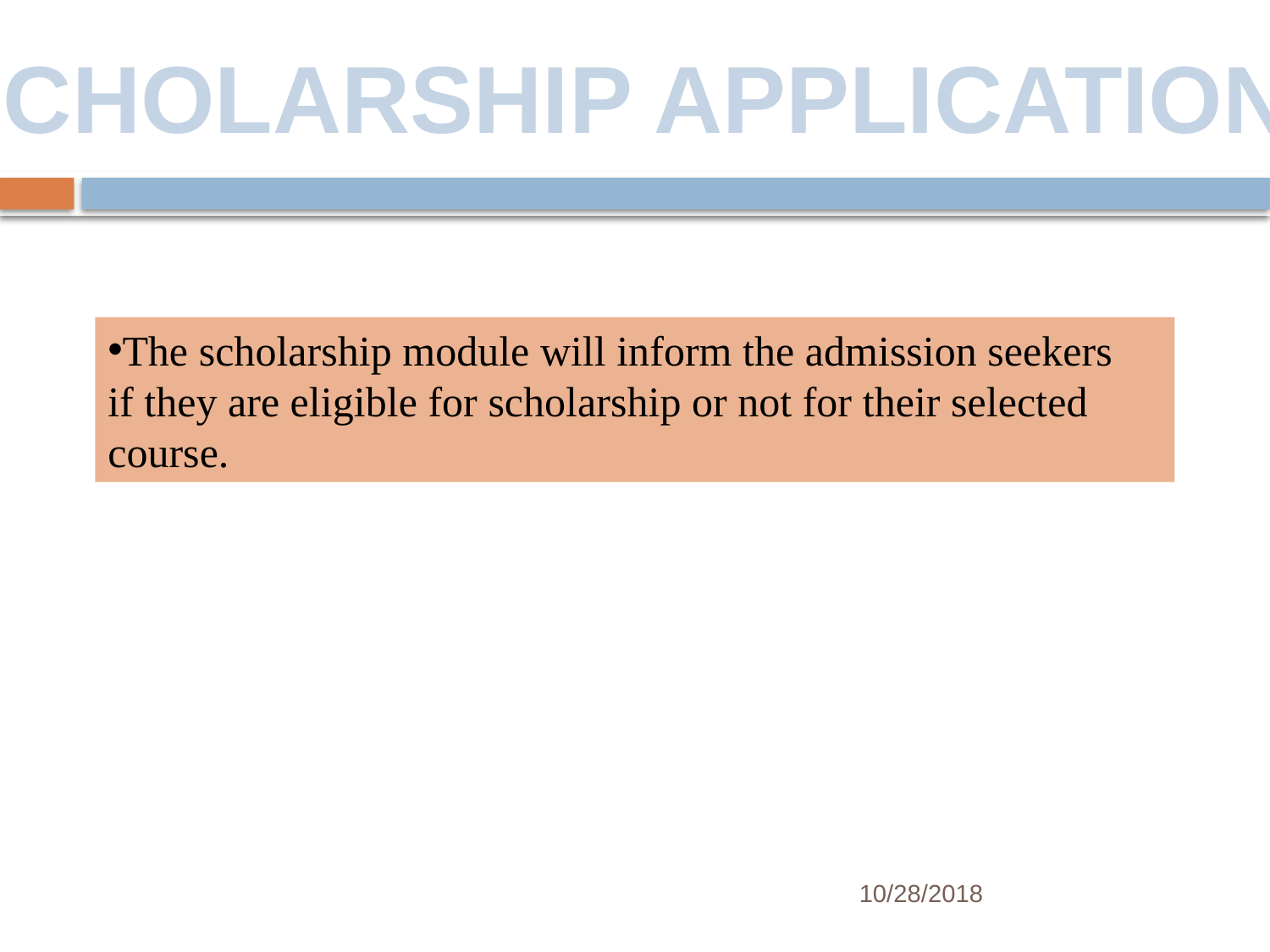

SCHOLARSHIP APPLICATION
The scholarship module will inform the admission seekers
if they are eligible for scholarship or not for their selected
course.
10/28/2018